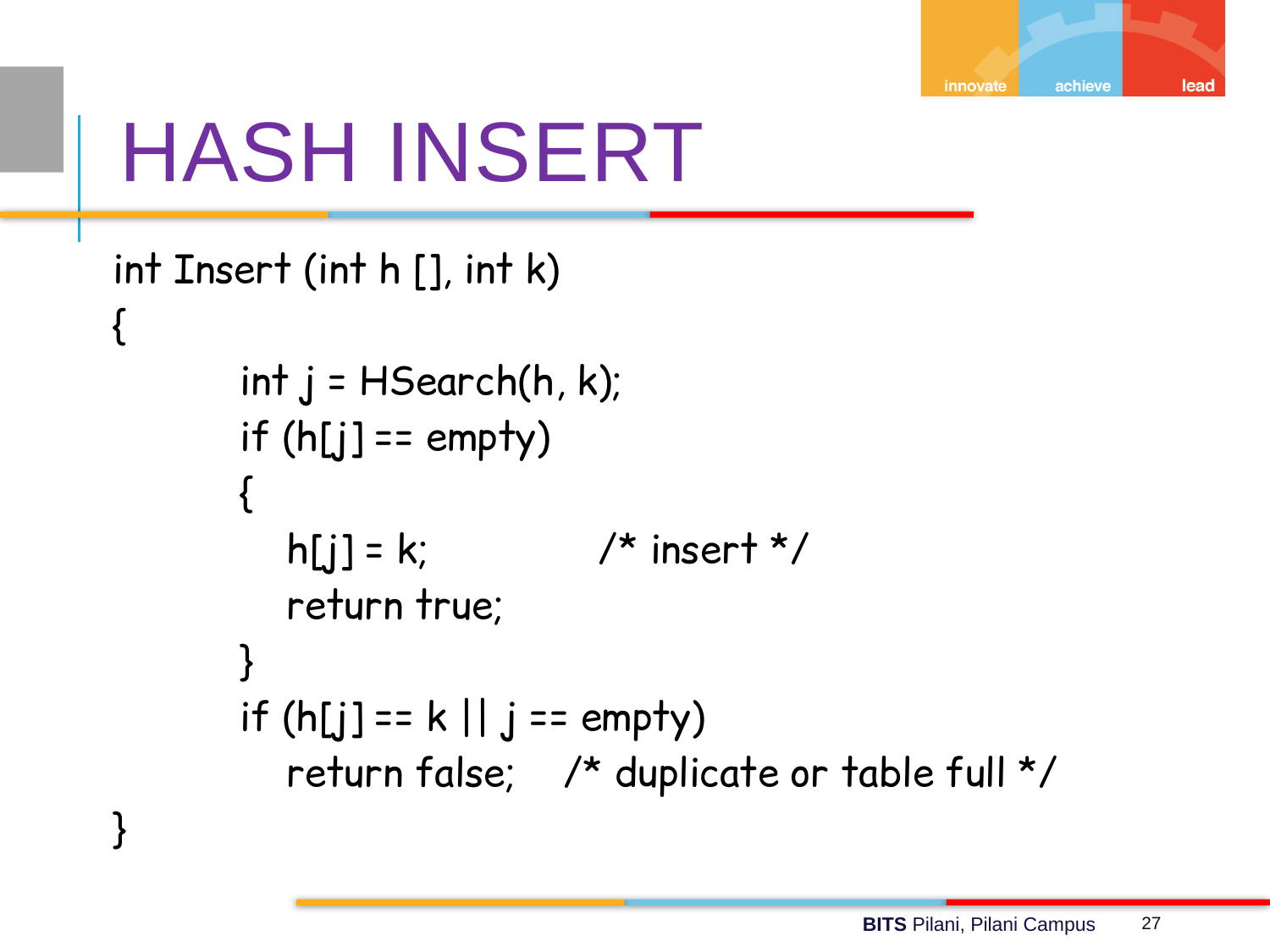

# Hash insert
int Insert (int h [], int k)
{
	int j = HSearch(h, k);
	if (h[j] == empty)
	{
	    h[j] = k; 	         /* insert */
	    return true;
	}
	if (h[j] == k || j == empty)
	    return false;    /* duplicate or table full */
}

27